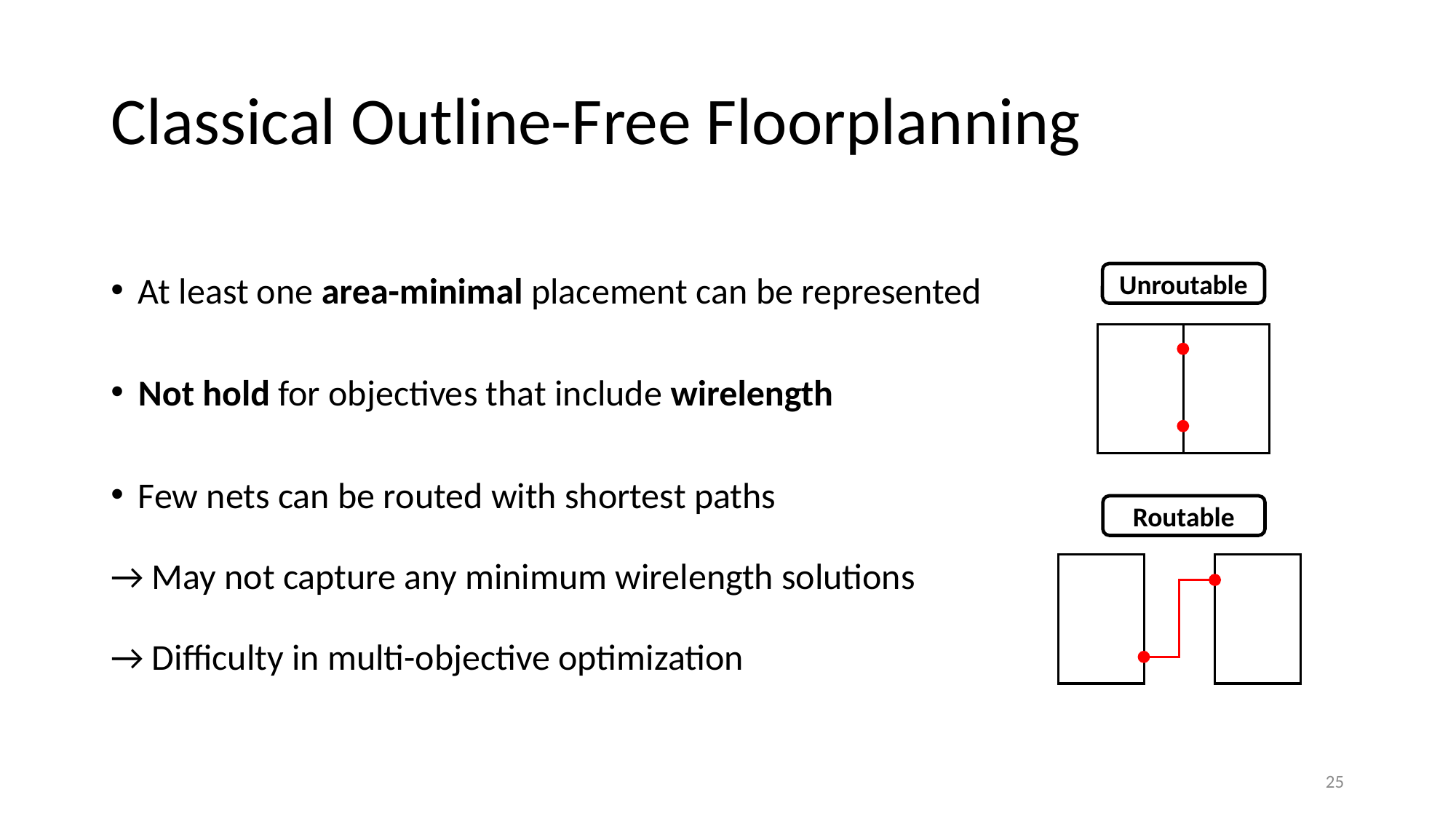

# Classical Outline-Free Floorplanning
At least one area-minimal placement can be represented
Not hold for objectives that include wirelength
Few nets can be routed with shortest paths
→ May not capture any minimum wirelength solutions
→ Difficulty in multi-objective optimization
Unroutable

Routable

25